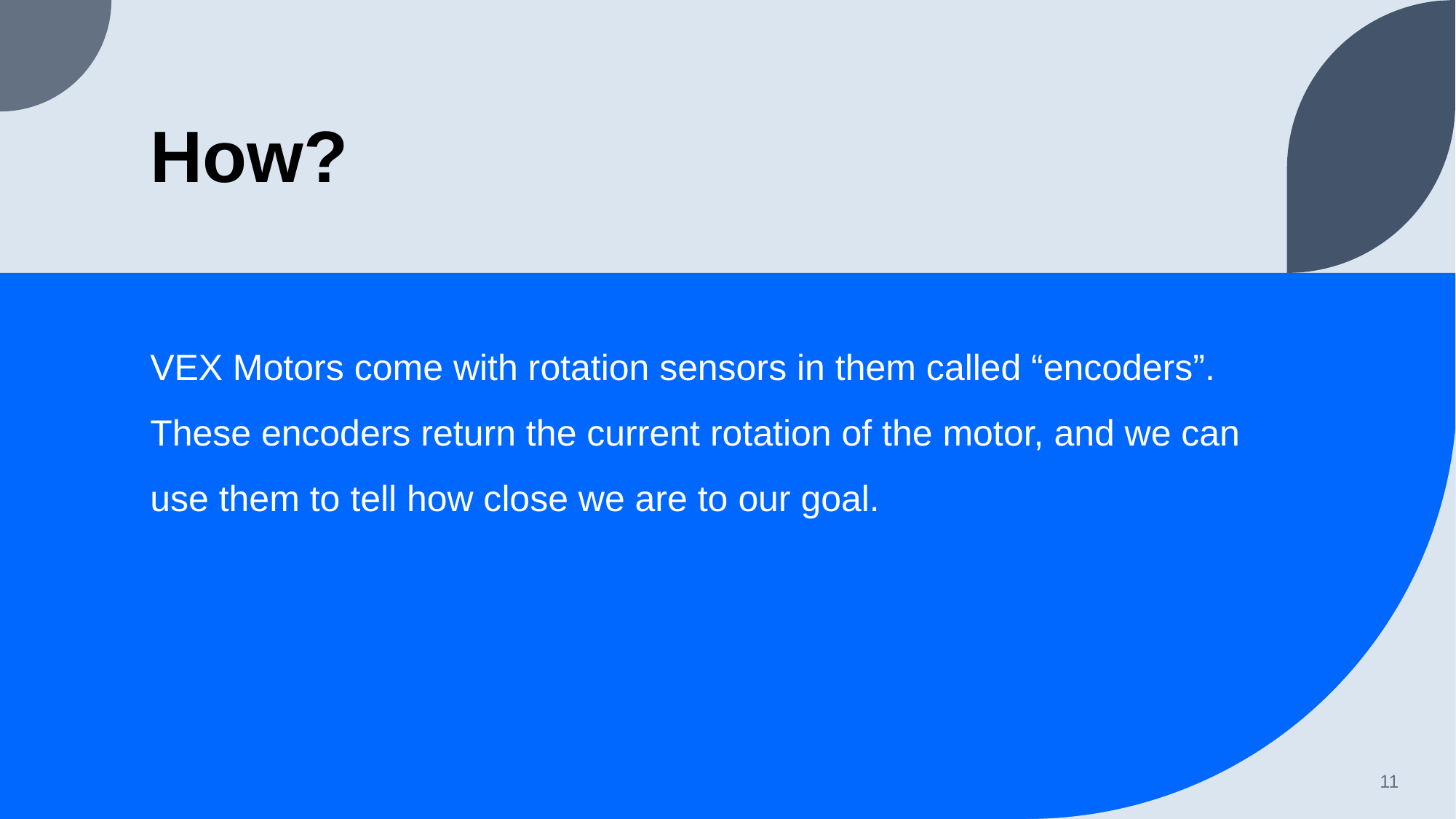

# How?
VEX Motors come with rotation sensors in them called “encoders”. These encoders return the current rotation of the motor, and we can use them to tell how close we are to our goal.
11